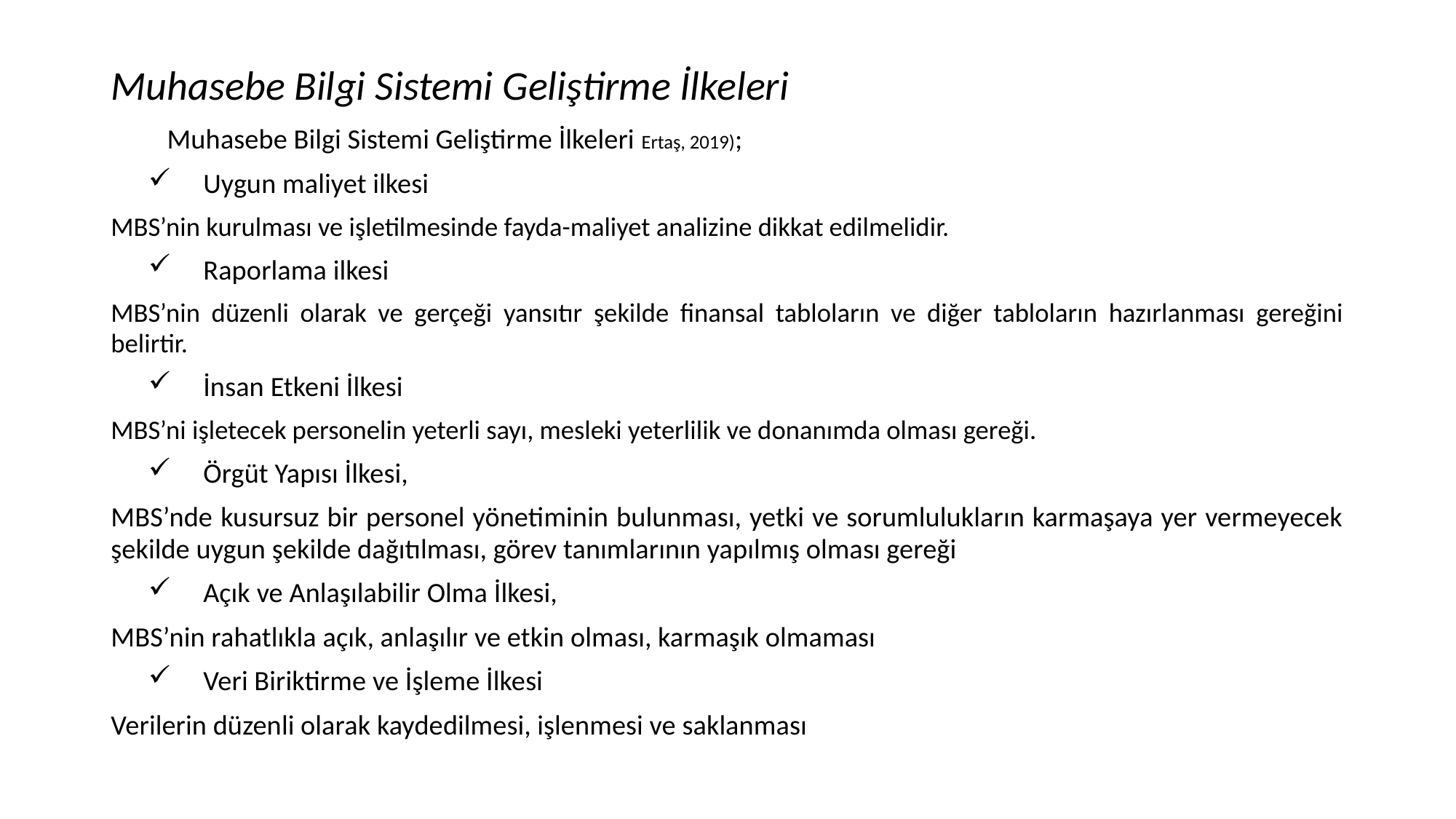

# Muhasebe Bilgi Sistemi Geliştirme İlkeleri
Muhasebe Bilgi Sistemi Geliştirme İlkeleri Ertaş, 2019);
Uygun maliyet ilkesi
MBS’nin kurulması ve işletilmesinde fayda-maliyet analizine dikkat edilmelidir.
Raporlama ilkesi
MBS’nin düzenli olarak ve gerçeği yansıtır şekilde finansal tabloların ve diğer tabloların hazırlanması gereğini belirtir.
İnsan Etkeni İlkesi
MBS’ni işletecek personelin yeterli sayı, mesleki yeterlilik ve donanımda olması gereği.
Örgüt Yapısı İlkesi,
MBS’nde kusursuz bir personel yönetiminin bulunması, yetki ve sorumlulukların karmaşaya yer vermeyecek şekilde uygun şekilde dağıtılması, görev tanımlarının yapılmış olması gereği
Açık ve Anlaşılabilir Olma İlkesi,
MBS’nin rahatlıkla açık, anlaşılır ve etkin olması, karmaşık olmaması
Veri Biriktirme ve İşleme İlkesi
Verilerin düzenli olarak kaydedilmesi, işlenmesi ve saklanması